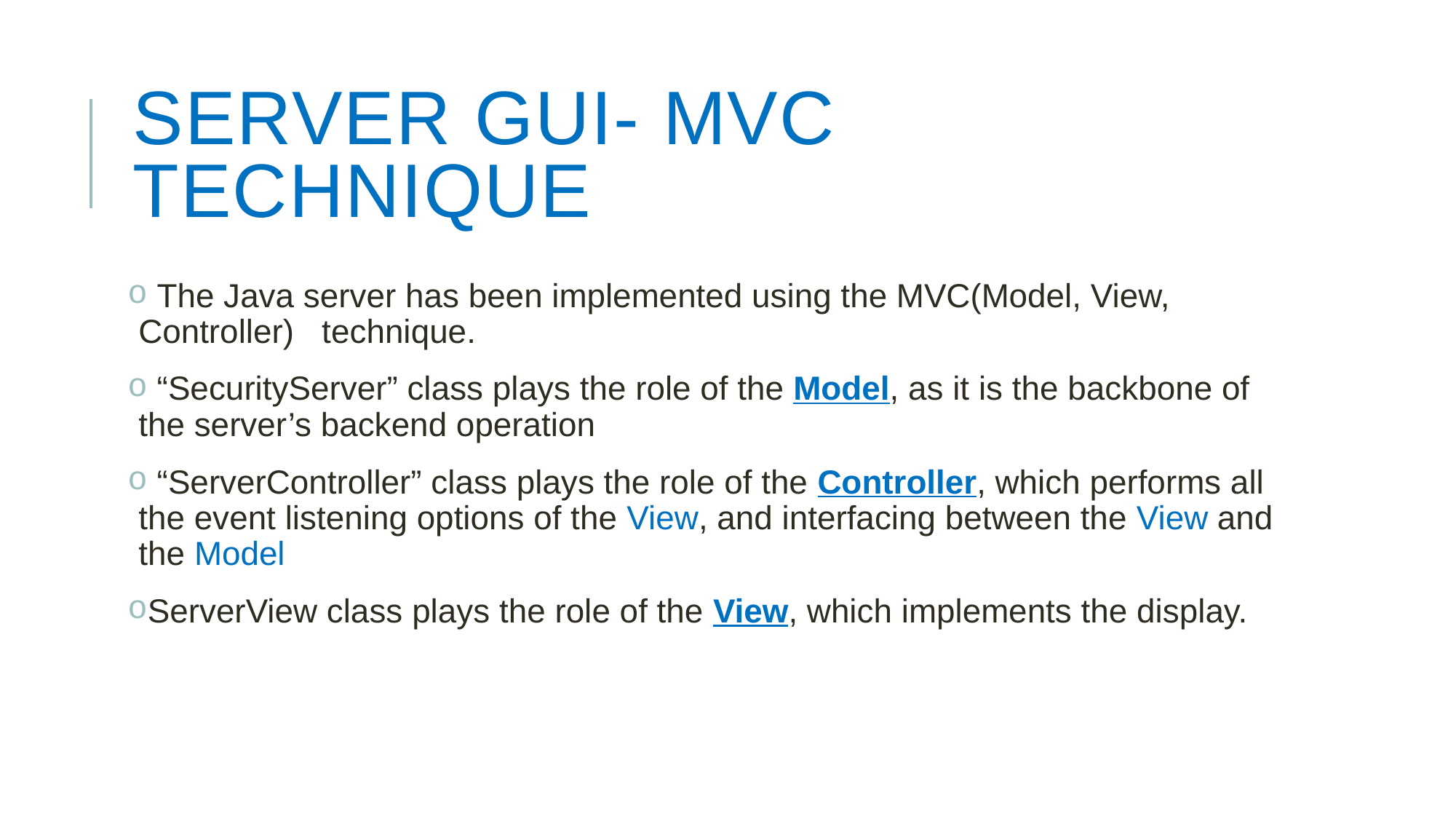

# Server gui- mvc technique
 The Java server has been implemented using the MVC(Model, View, Controller)   technique.
 “SecurityServer” class plays the role of the Model, as it is the backbone of the server’s backend operation
 “ServerController” class plays the role of the Controller, which performs all the event listening options of the View, and interfacing between the View and the Model
ServerView class plays the role of the View, which implements the display.